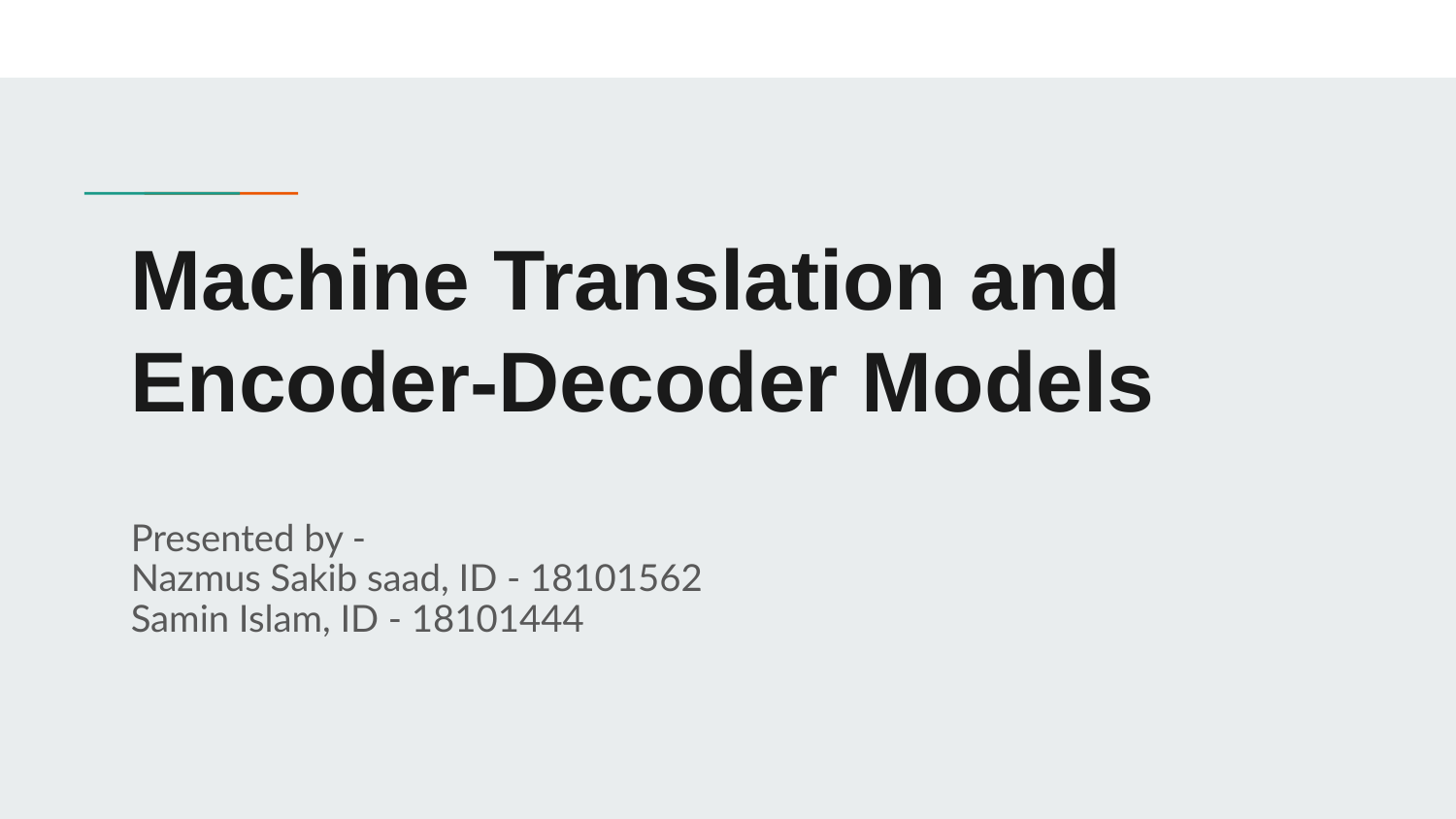

# Machine Translation and Encoder-Decoder Models
Presented by -
Nazmus Sakib saad, ID - 18101562
Samin Islam, ID - 18101444